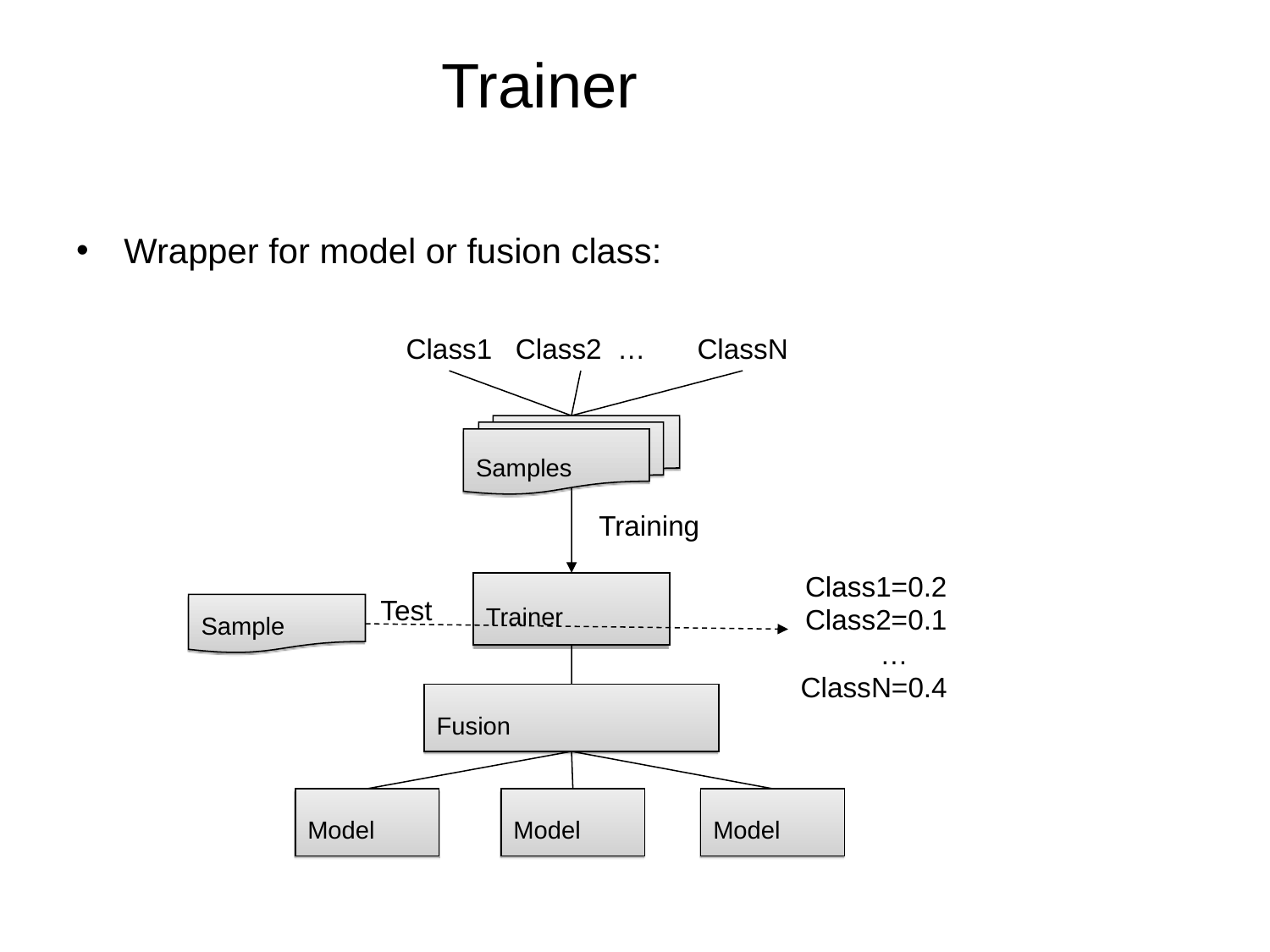

# Trainer
Wrapper for model or fusion class:
Class1
Class2  …
ClassN
Samples
Training
Class1=0.2
Class2=0.1
…
ClassN=0.4
Test
Trainer
Sample
Fusion
Model
Model
Model